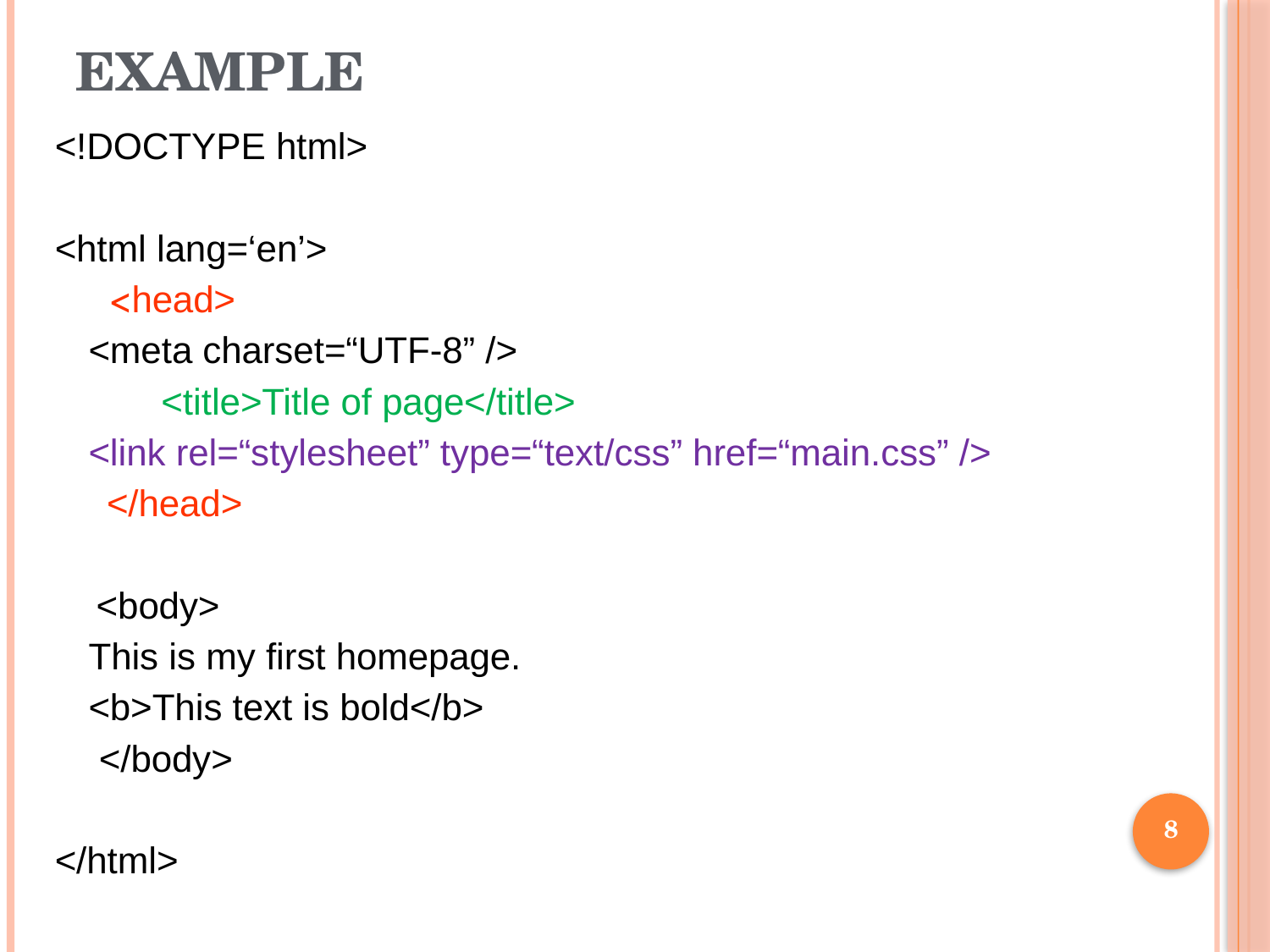

# Example
<!DOCTYPE html>

<html lang=‘en’>
	  <head>
		<meta charset=“UTF-8” />
	       <title>Title of page</title>
		<link rel=“stylesheet” type=“text/css” href=“main.css” />
     </head>

    <body>
			This is my first homepage.
			<b>This text is bold</b>
	 </body>

</html>

8